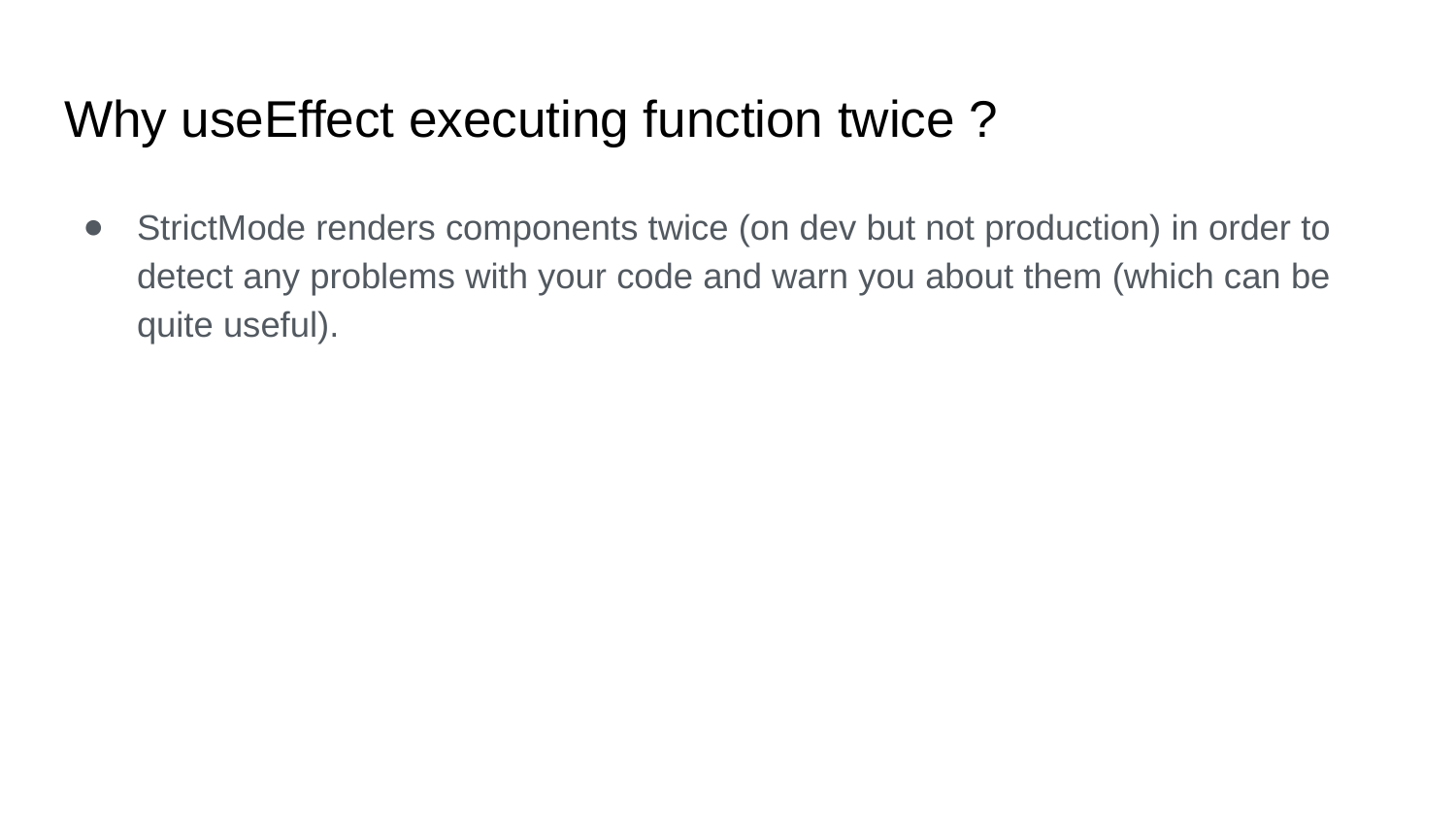

# Why useEffect executing function twice ?
StrictMode renders components twice (on dev but not production) in order to detect any problems with your code and warn you about them (which can be quite useful).